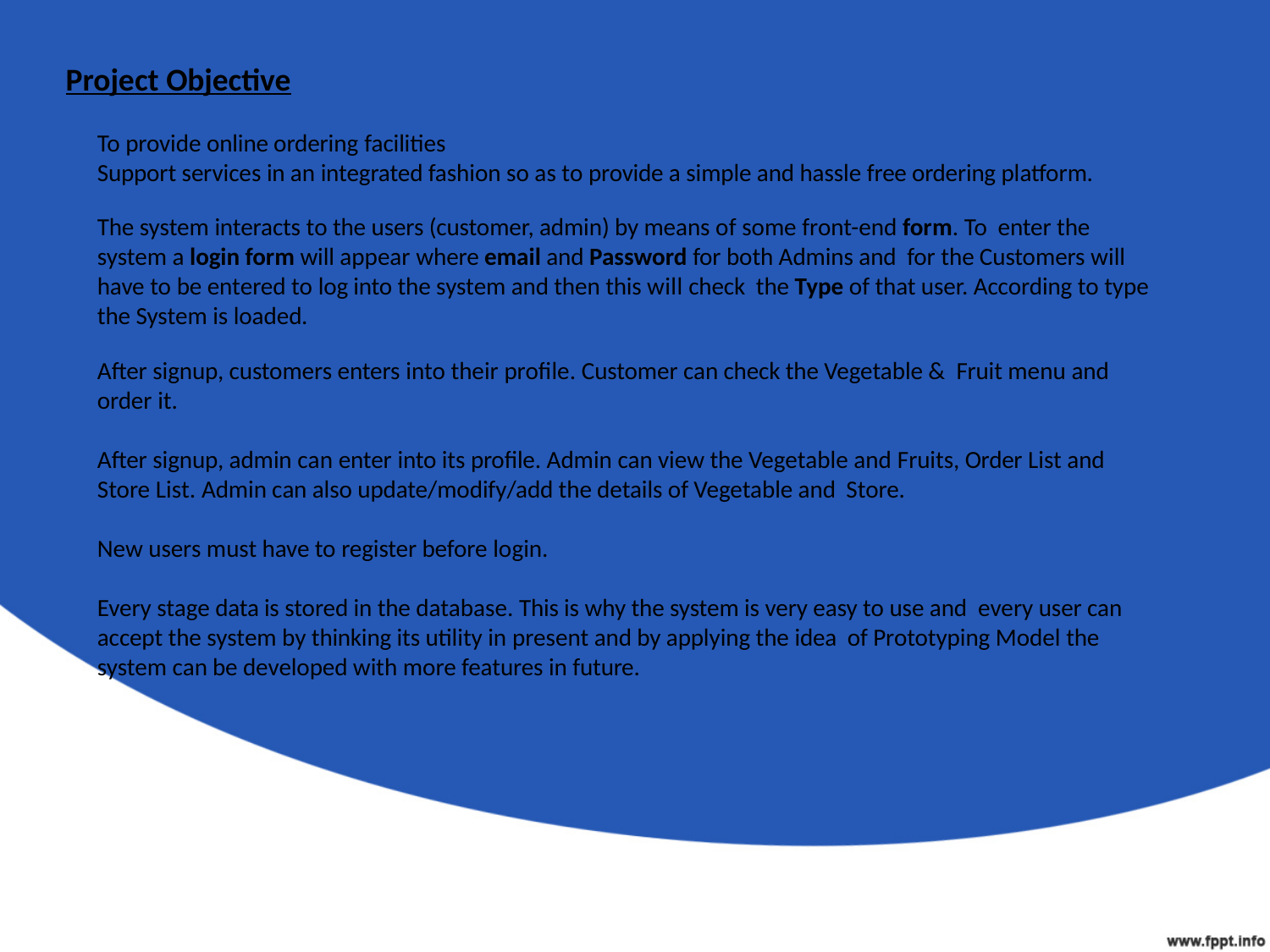

# Project Objective To provide online ordering facilities Support services in an integrated fashion so as to provide a simple and hassle free ordering platform. The system interacts to the users (customer, admin) by means of some front-end form. To  enter the system a login form will appear where email and Password for both Admins and  for the Customers will have to be entered to log into the system and then this will check  the Type of that user. According to type the System is loaded. After signup, customers enters into their profile. Customer can check the Vegetable &  Fruit menu and order it. After signup, admin can enter into its profile. Admin can view the Vegetable and Fruits, Order List and Store List. Admin can also update/modify/add the details of Vegetable and  Store. New users must have to register before login. Every stage data is stored in the database. This is why the system is very easy to use and  every user can accept the system by thinking its utility in present and by applying the idea  of Prototyping Model the system can be developed with more features in future.